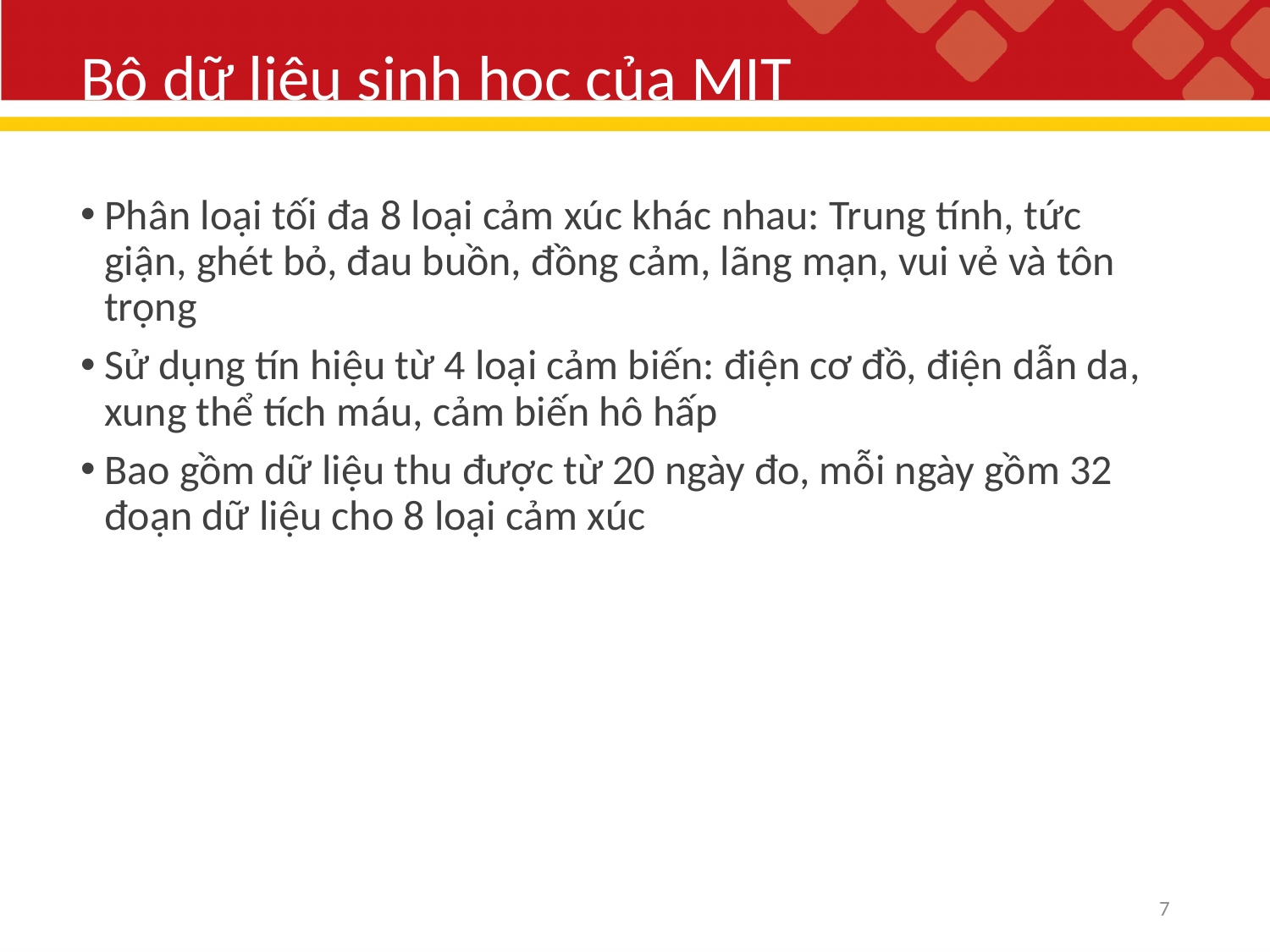

# Bộ dữ liệu sinh học của MIT
Phân loại tối đa 8 loại cảm xúc khác nhau: Trung tính, tức giận, ghét bỏ, đau buồn, đồng cảm, lãng mạn, vui vẻ và tôn trọng
Sử dụng tín hiệu từ 4 loại cảm biến: điện cơ đồ, điện dẫn da, xung thể tích máu, cảm biến hô hấp
Bao gồm dữ liệu thu được từ 20 ngày đo, mỗi ngày gồm 32 đoạn dữ liệu cho 8 loại cảm xúc
7